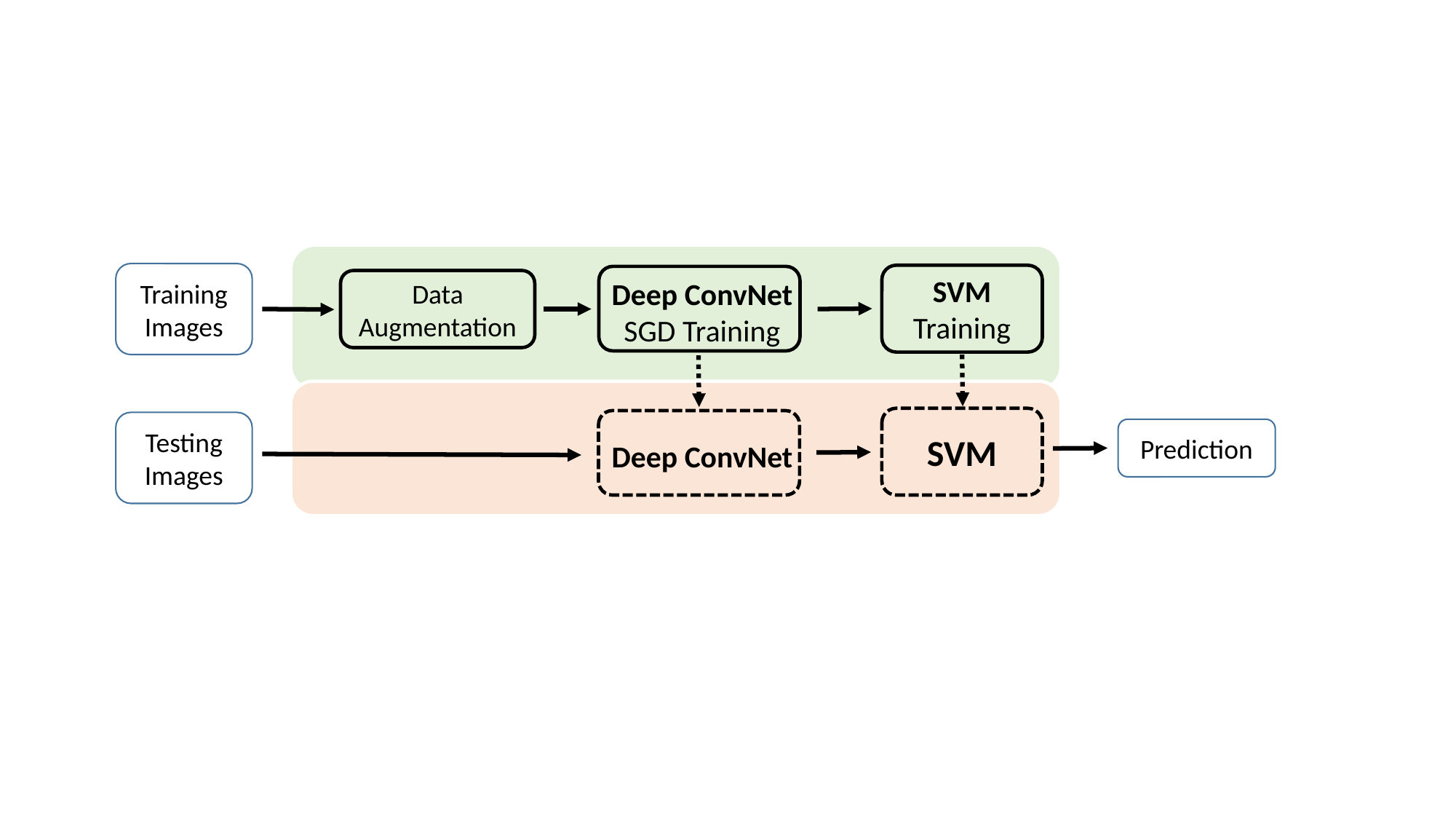

Training Images
SVM
Training

Deep ConvNet
SGD Training

Data Augmentation

SVM

Testing
Images
Prediction
Deep ConvNet